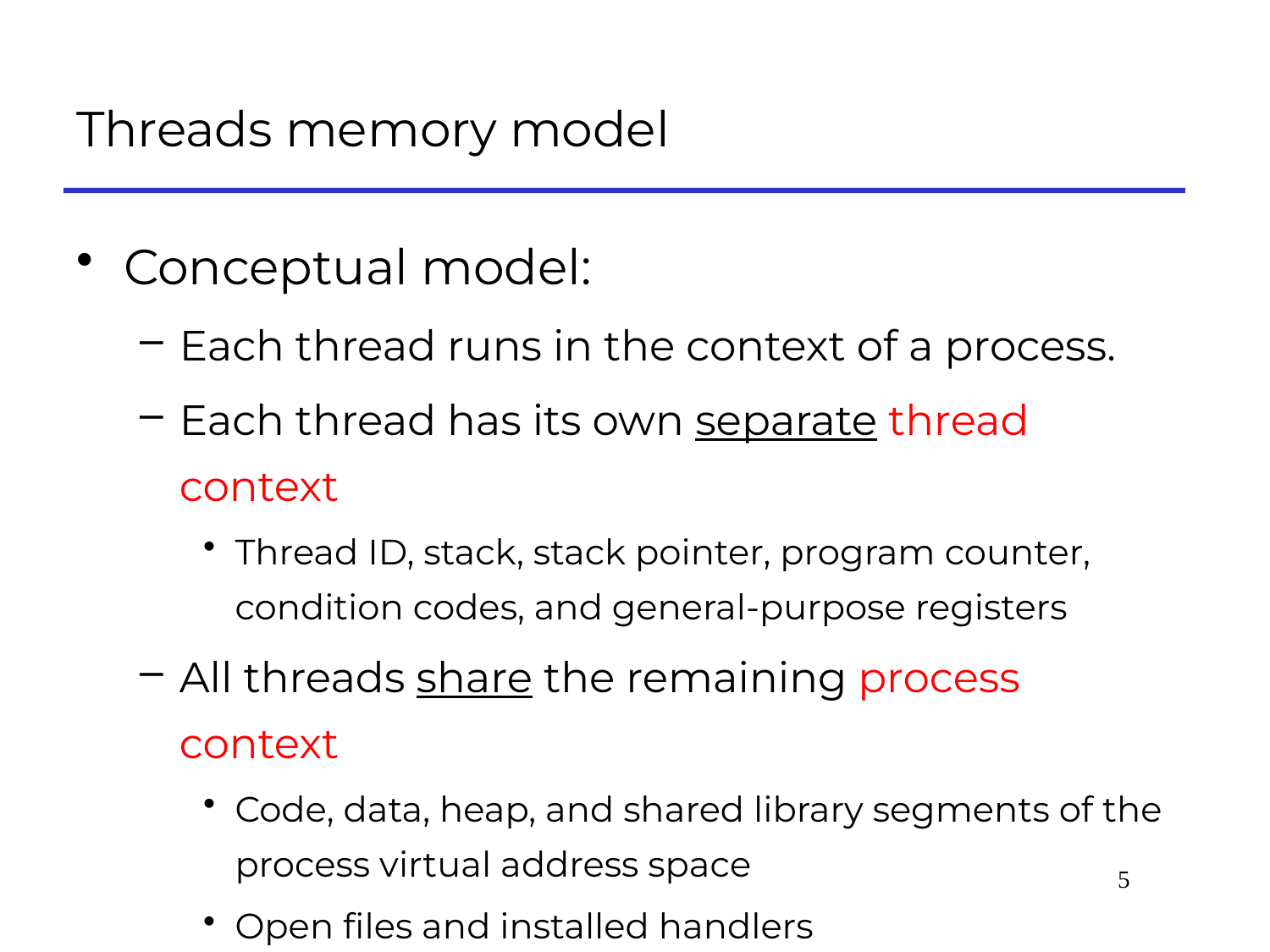

# Threads memory model
Conceptual model:
Each thread runs in the context of a process.
Each thread has its own separate thread context
Thread ID, stack, stack pointer, program counter, condition codes, and general-purpose registers
All threads share the remaining process context
Code, data, heap, and shared library segments of the process virtual address space
Open files and installed handlers
5